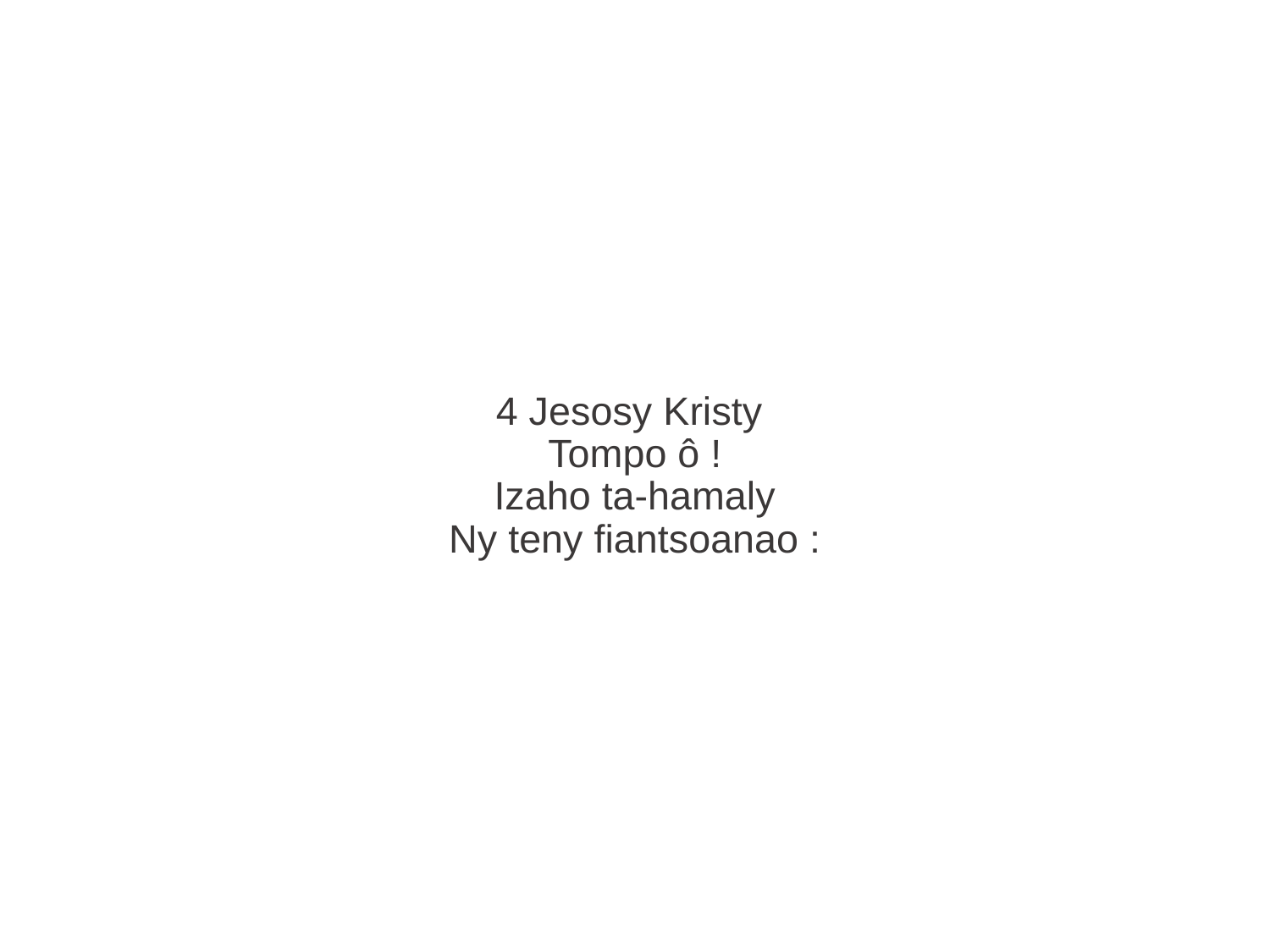

4 Jesosy Kristy
Tompo ô !
Izaho ta-hamaly
Ny teny fiantsoanao :